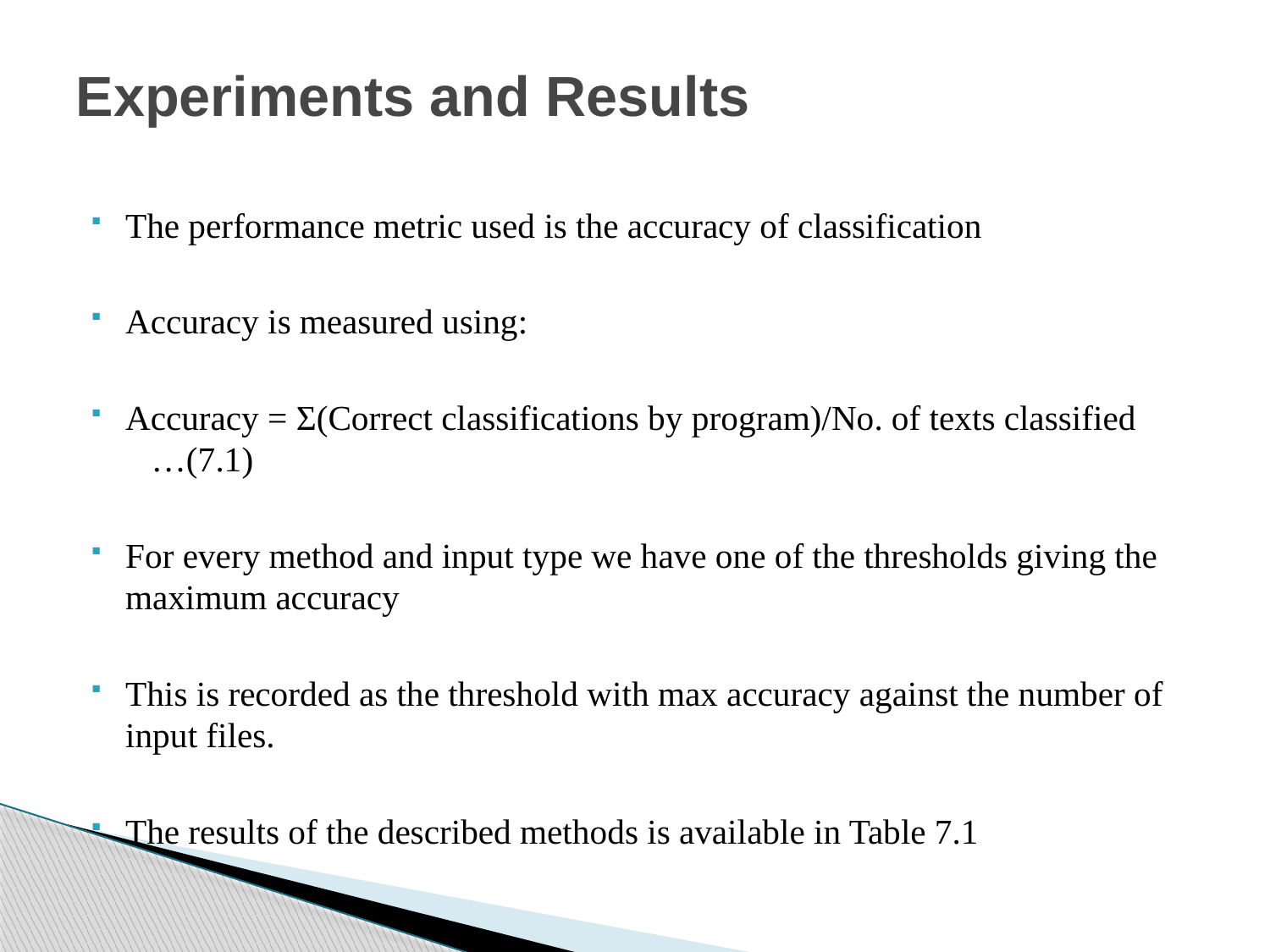

# Experiments and Results

The performance metric used is the accuracy of classification

Accuracy is measured using:

Accuracy = Σ(Correct classifications by program)/No. of texts classified 							        …(7.1)

For every method and input type we have one of the thresholds giving the maximum accuracy

This is recorded as the threshold with max accuracy against the number of input files.

The results of the described methods is available in Table 7.1